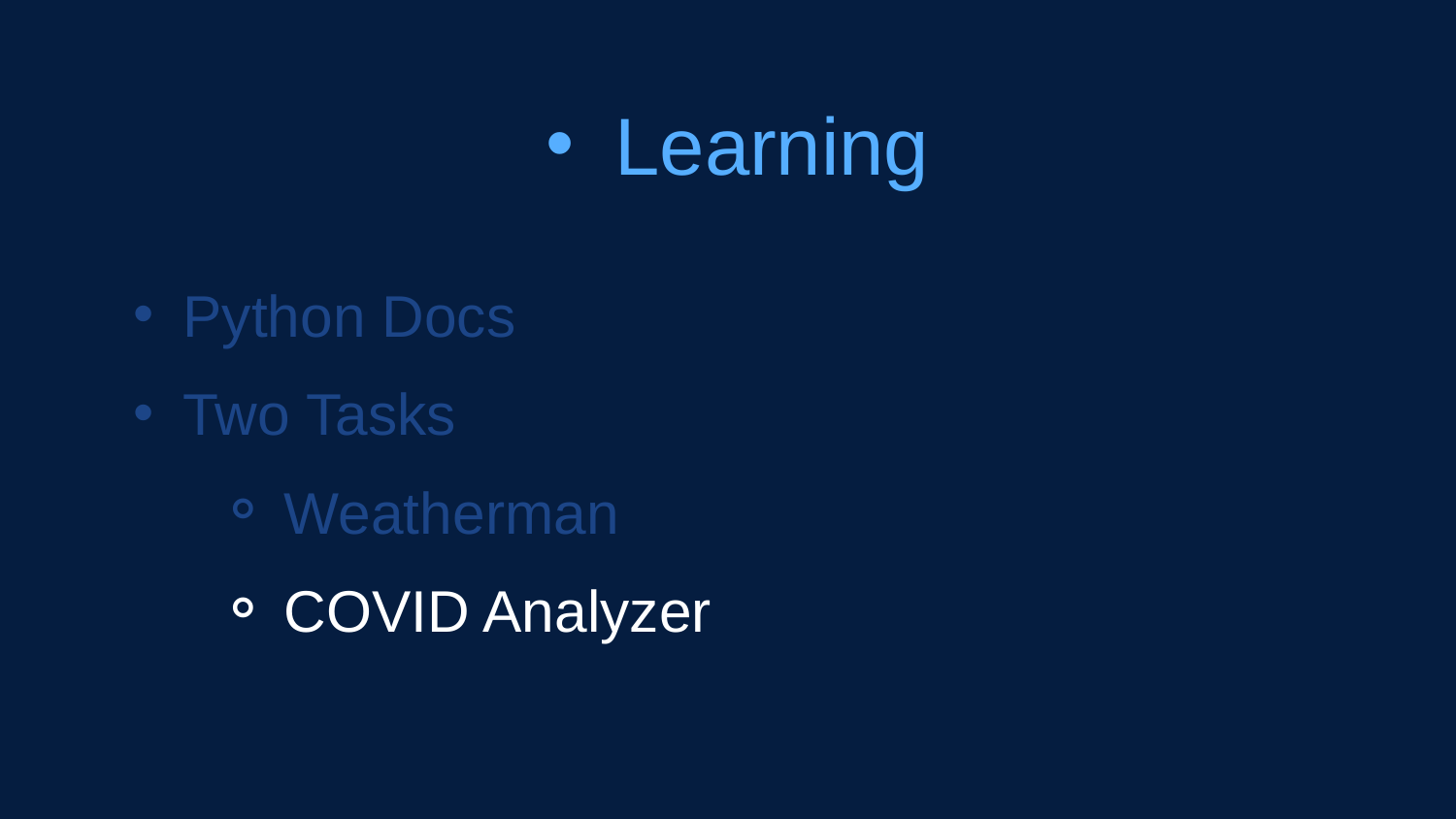

Learning
Python Docs
Two Tasks
Weatherman
COVID Analyzer